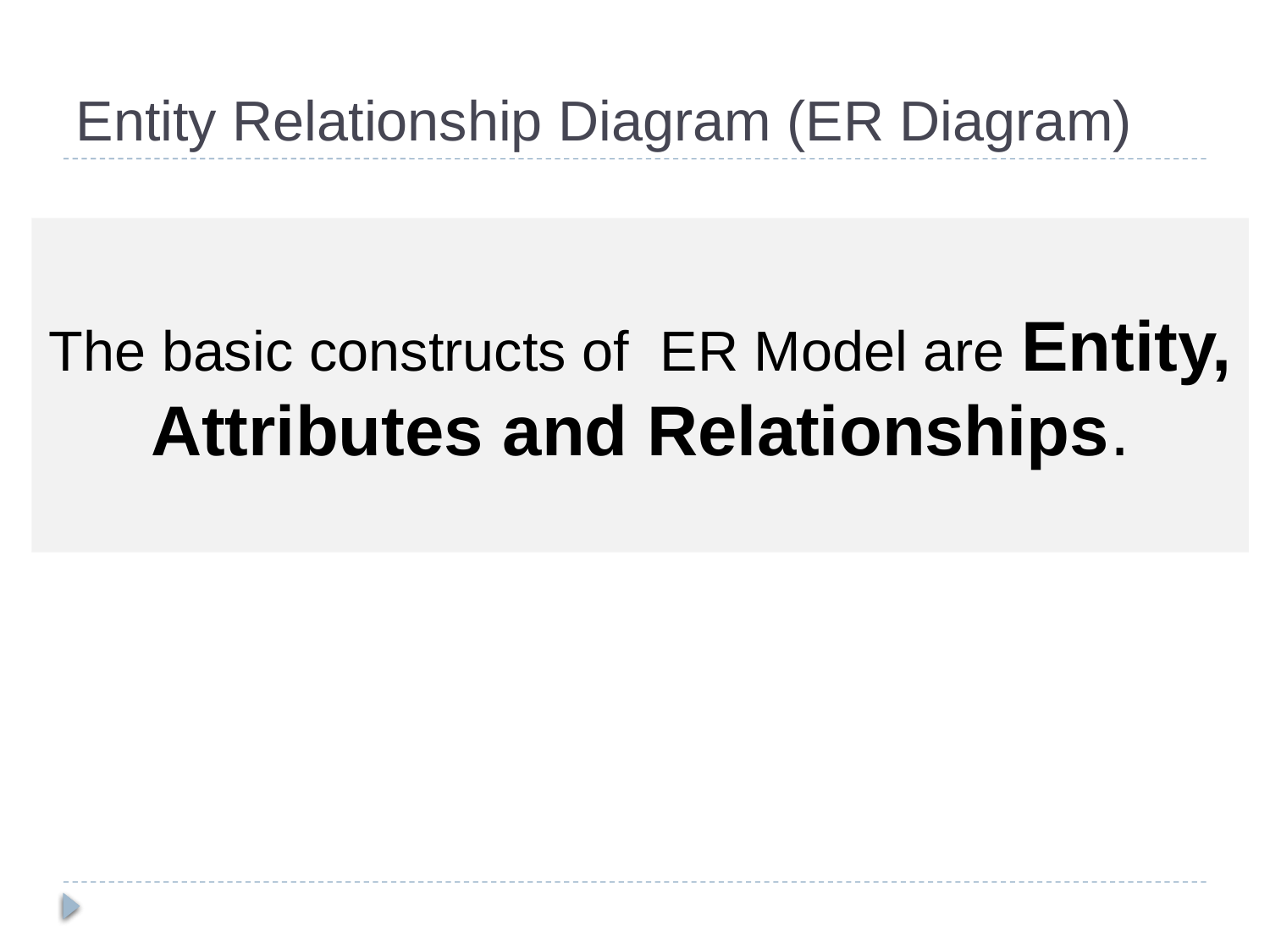

# Entity Relationship Diagram (ER Diagram)

The basic constructs of  ER Model are Entity, Attributes and Relationships.